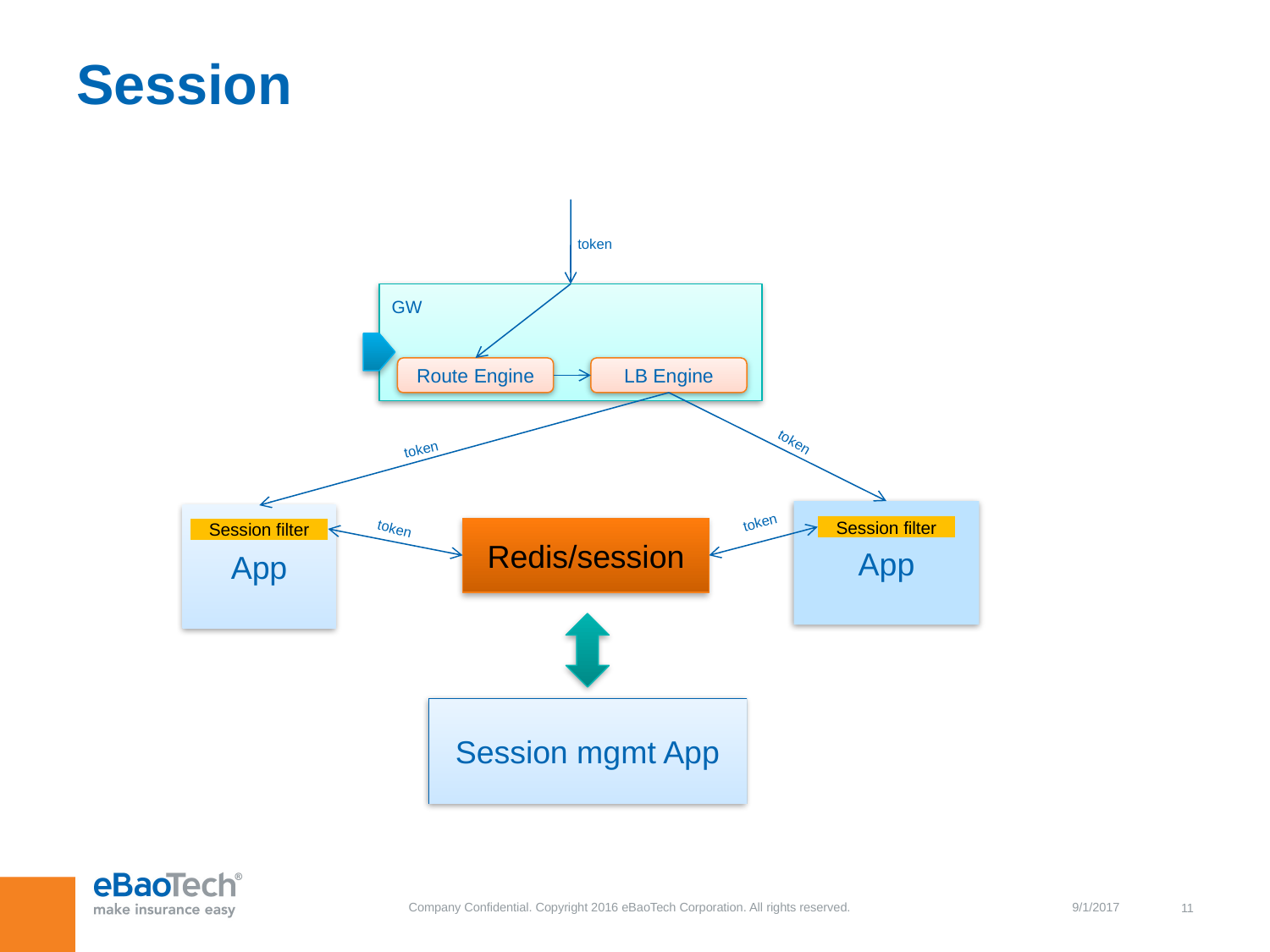

# Session

token

GW

Route Engine
LB Engine
token
token
App
App
token
token
Session filter
Session filter
Redis/session

Session mgmt App
9/1/2017
11